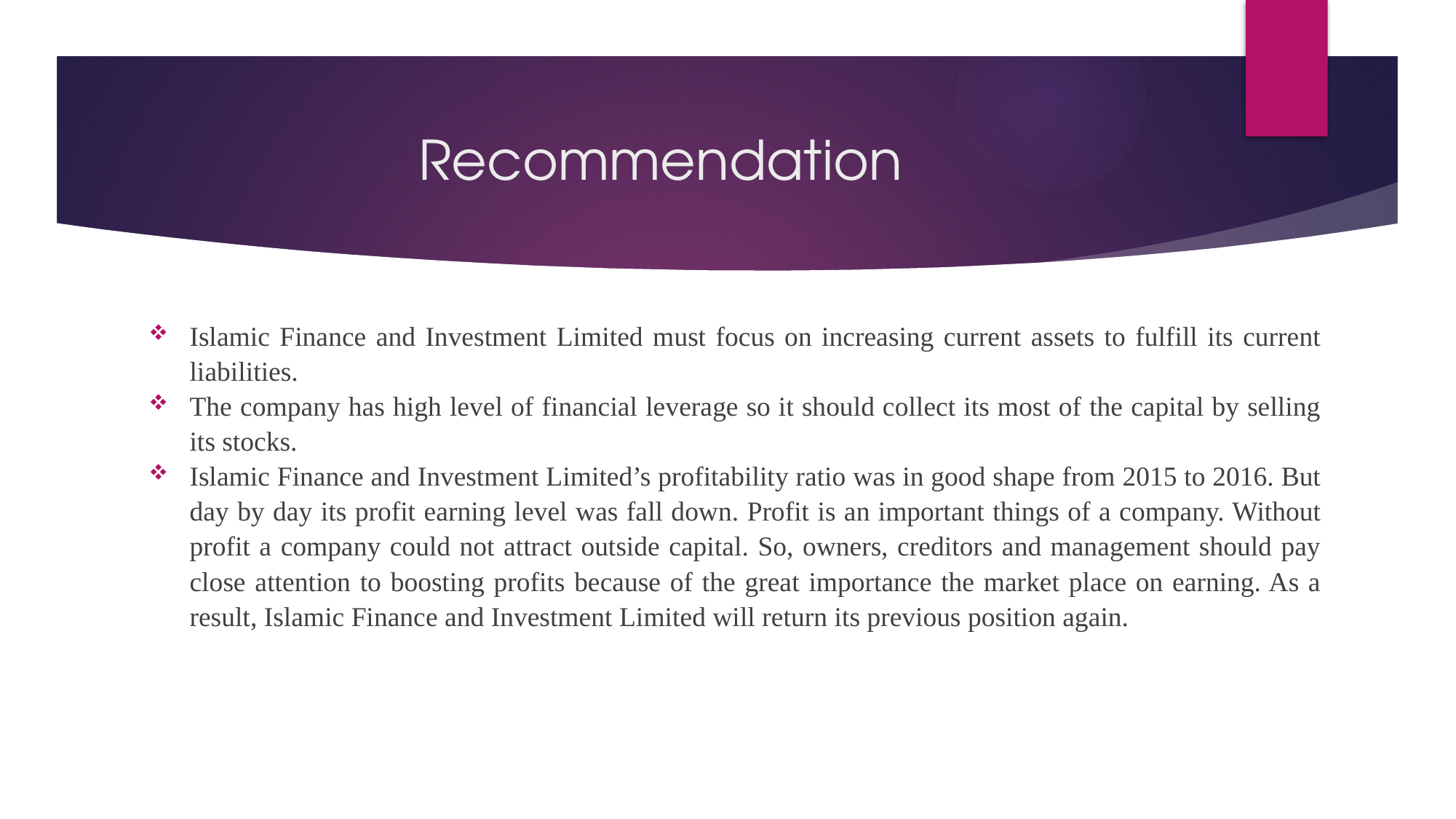

# Recommendation
Islamic Finance and Investment Limited must focus on increasing current assets to fulfill its current liabilities.
The company has high level of financial leverage so it should collect its most of the capital by selling its stocks.
Islamic Finance and Investment Limited’s profitability ratio was in good shape from 2015 to 2016. But day by day its profit earning level was fall down. Profit is an important things of a company. Without profit a company could not attract outside capital. So, owners, creditors and management should pay close attention to boosting profits because of the great importance the market place on earning. As a result, Islamic Finance and Investment Limited will return its previous position again.